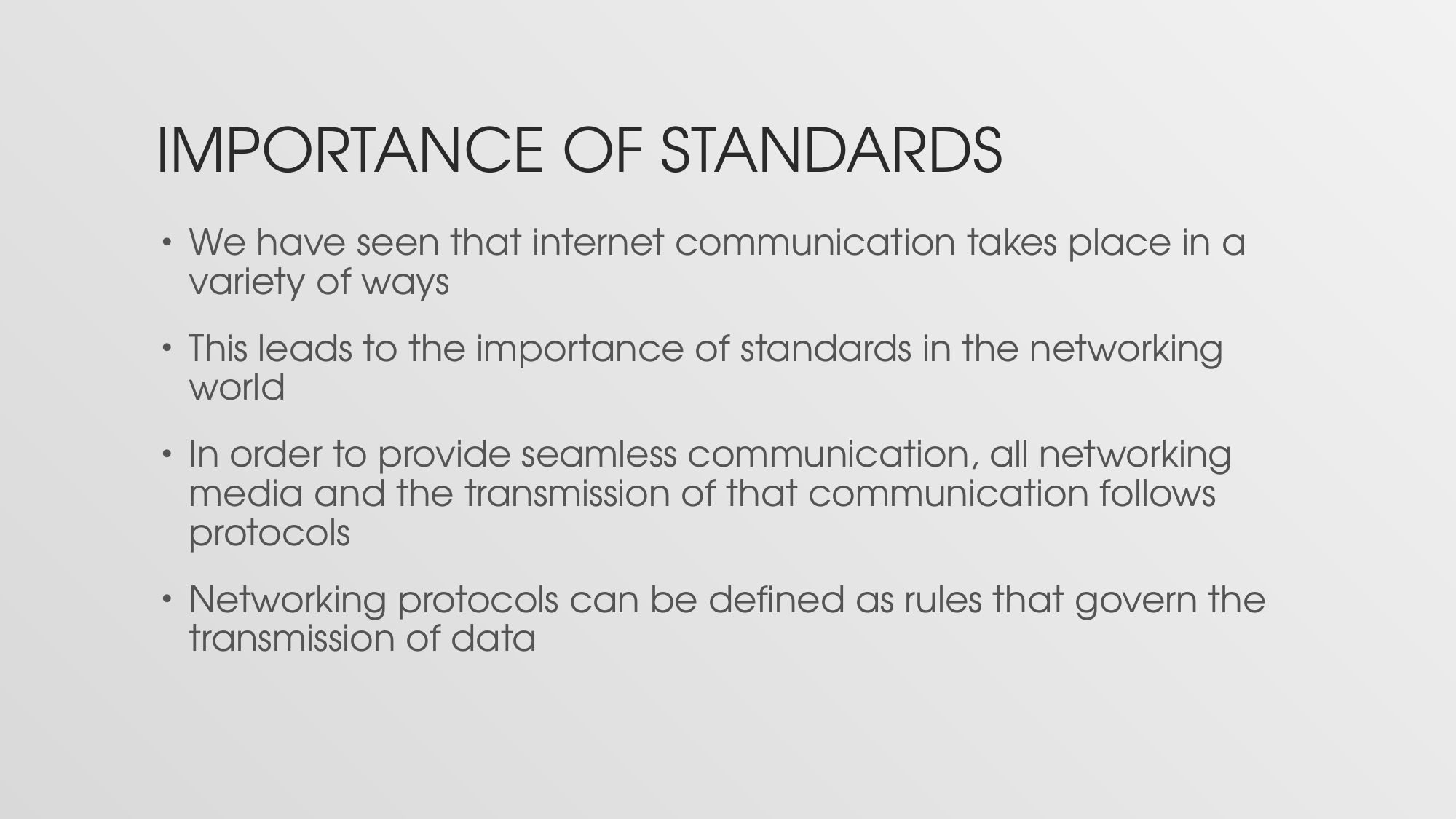

# Importance of standards
We have seen that internet communication takes place in a variety of ways
This leads to the importance of standards in the networking world
In order to provide seamless communication, all networking media and the transmission of that communication follows protocols
Networking protocols can be defined as rules that govern the transmission of data